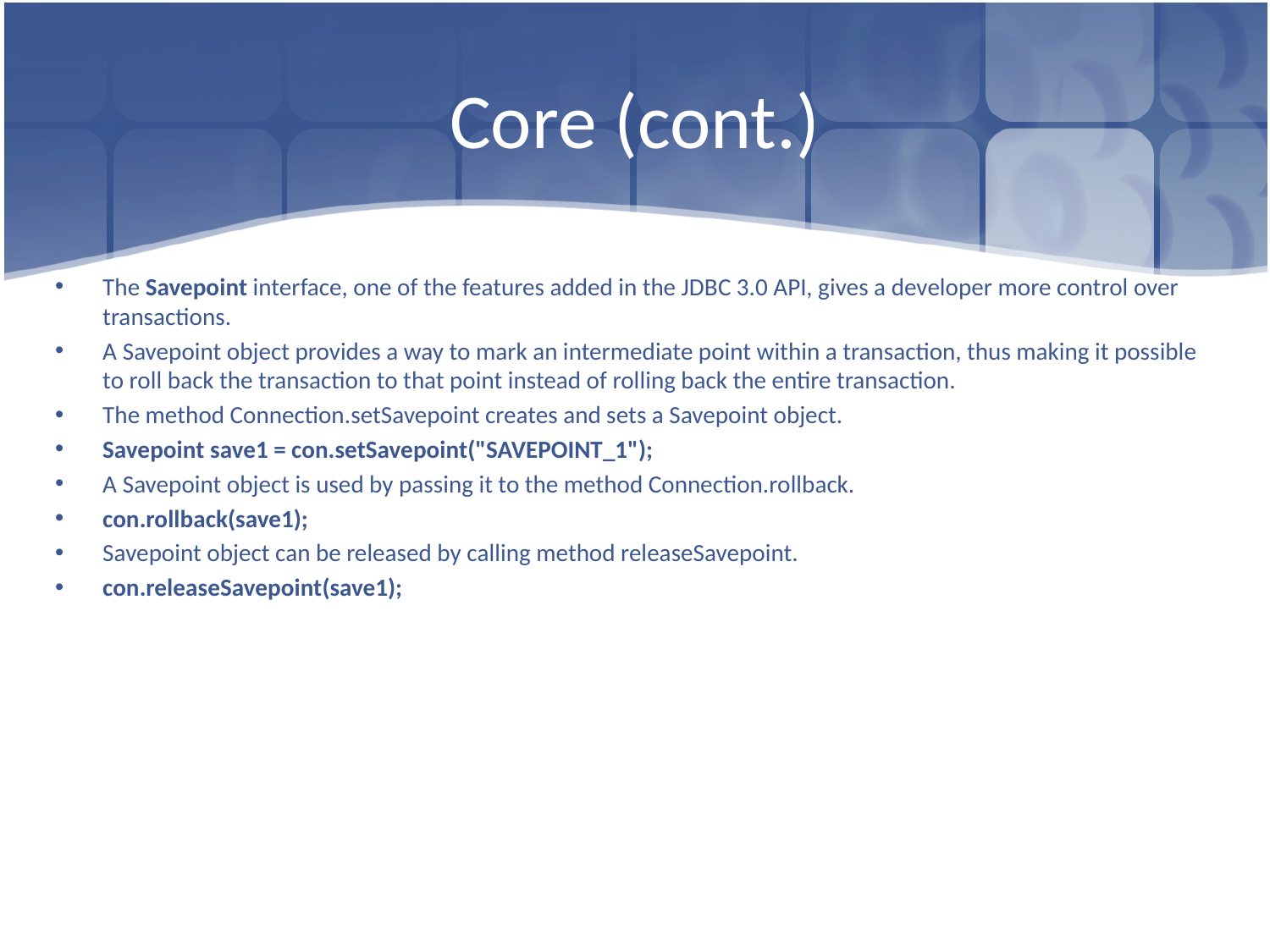

# Core (cont.)
The Savepoint interface, one of the features added in the JDBC 3.0 API, gives a developer more control over transactions.
A Savepoint object provides a way to mark an intermediate point within a transaction, thus making it possible to roll back the transaction to that point instead of rolling back the entire transaction.
The method Connection.setSavepoint creates and sets a Savepoint object.
Savepoint save1 = con.setSavepoint("SAVEPOINT_1");
A Savepoint object is used by passing it to the method Connection.rollback.
con.rollback(save1);
Savepoint object can be released by calling method releaseSavepoint.
con.releaseSavepoint(save1);